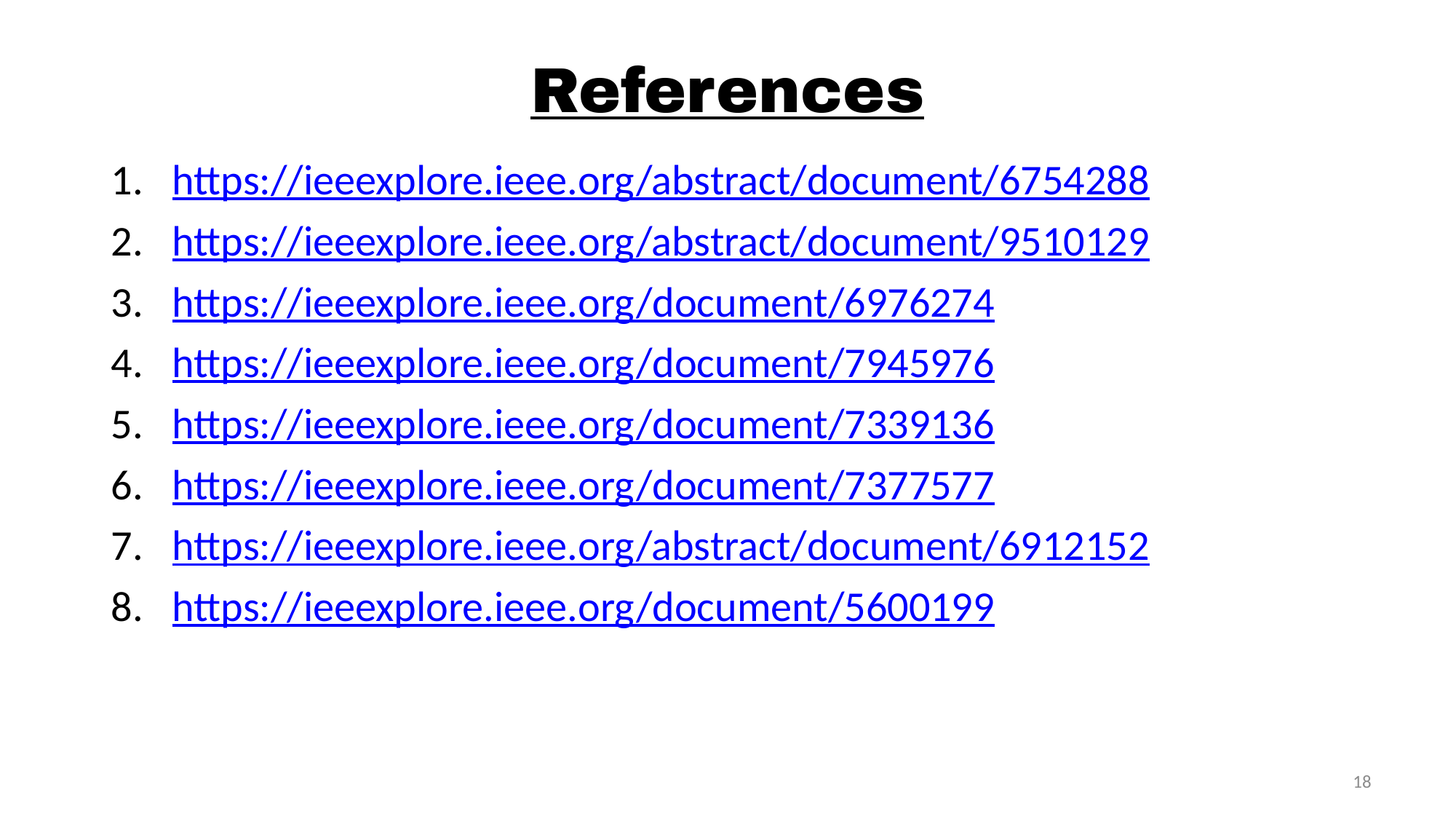

# References
https://ieeexplore.ieee.org/abstract/document/6754288
https://ieeexplore.ieee.org/abstract/document/9510129
https://ieeexplore.ieee.org/document/6976274
https://ieeexplore.ieee.org/document/7945976
https://ieeexplore.ieee.org/document/7339136
https://ieeexplore.ieee.org/document/7377577
https://ieeexplore.ieee.org/abstract/document/6912152
https://ieeexplore.ieee.org/document/5600199

18